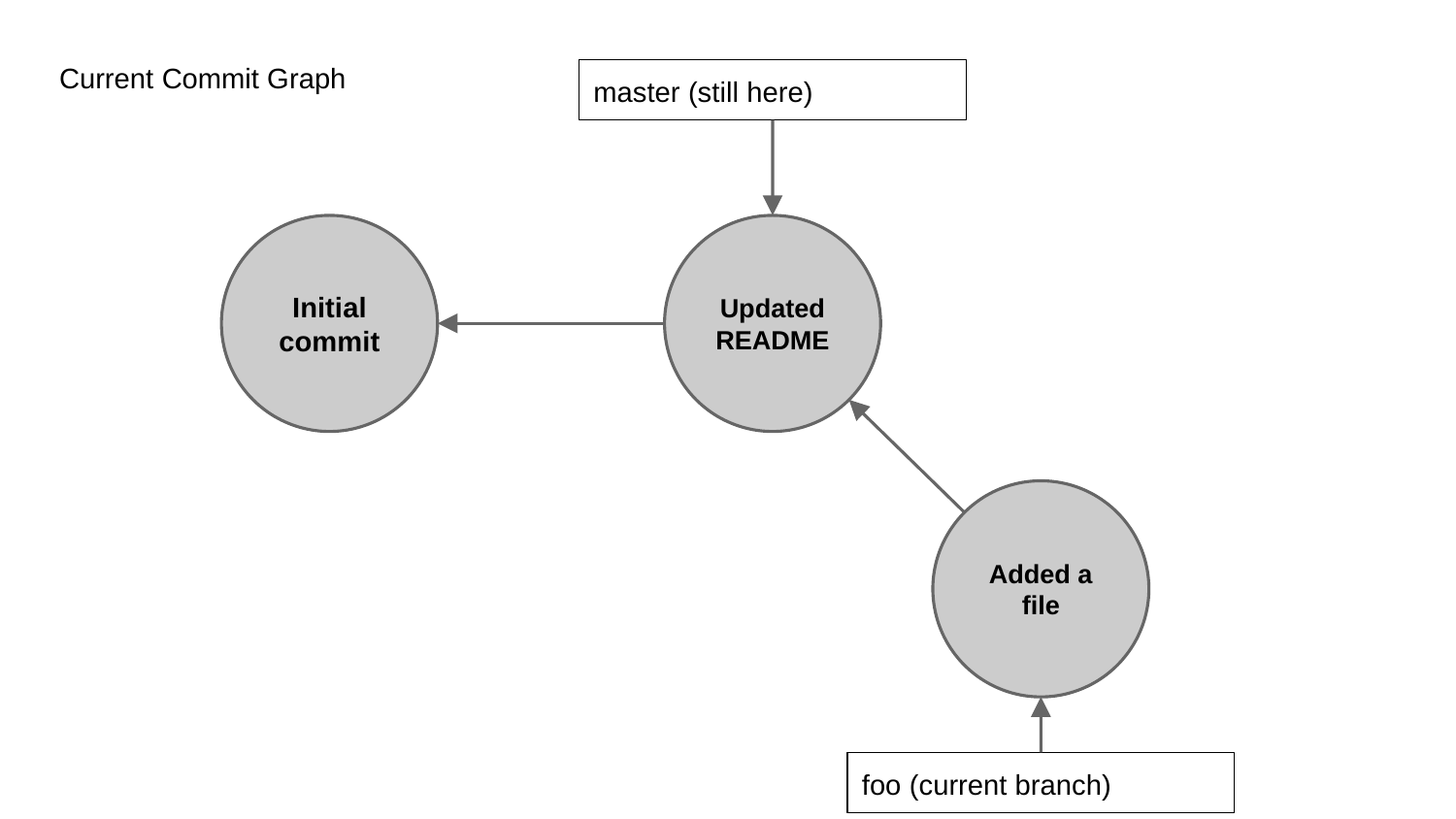

Current Commit Graph
master (still here)
Initial commit
Updated README
Added a file
foo (current branch)